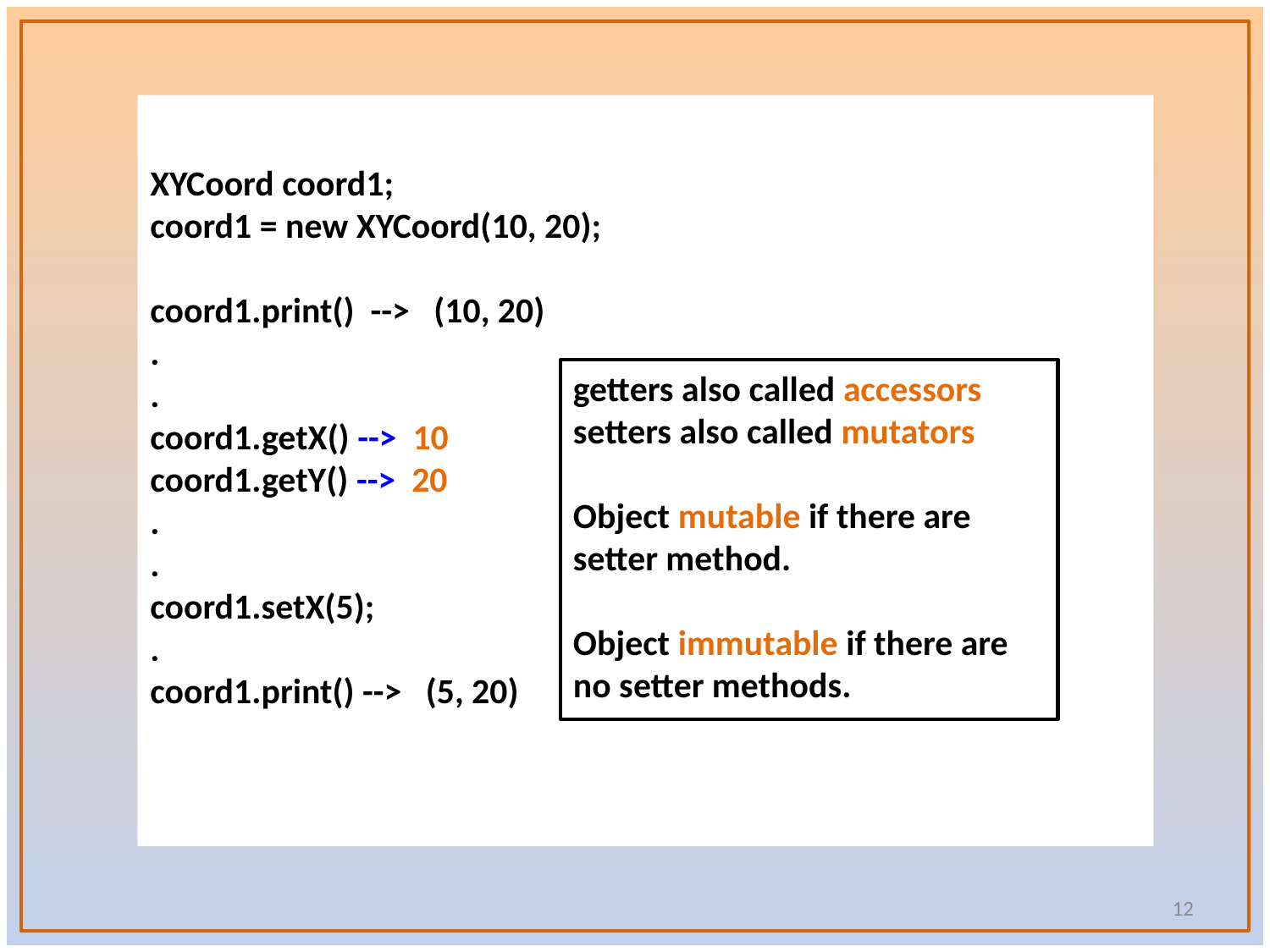

XYCoord coord1;
coord1 = new XYCoord(10, 20);

coord1.print()  -->   (10, 20)
.
.
coord1.getX() -->  10
coord1.getY() -->  20
.
.
coord1.setX(5);
.
coord1.print() -->   (5, 20)

getters also called accessors setters also called mutators

Object mutable if there are setter method.

Object immutable if there are no setter methods.
12